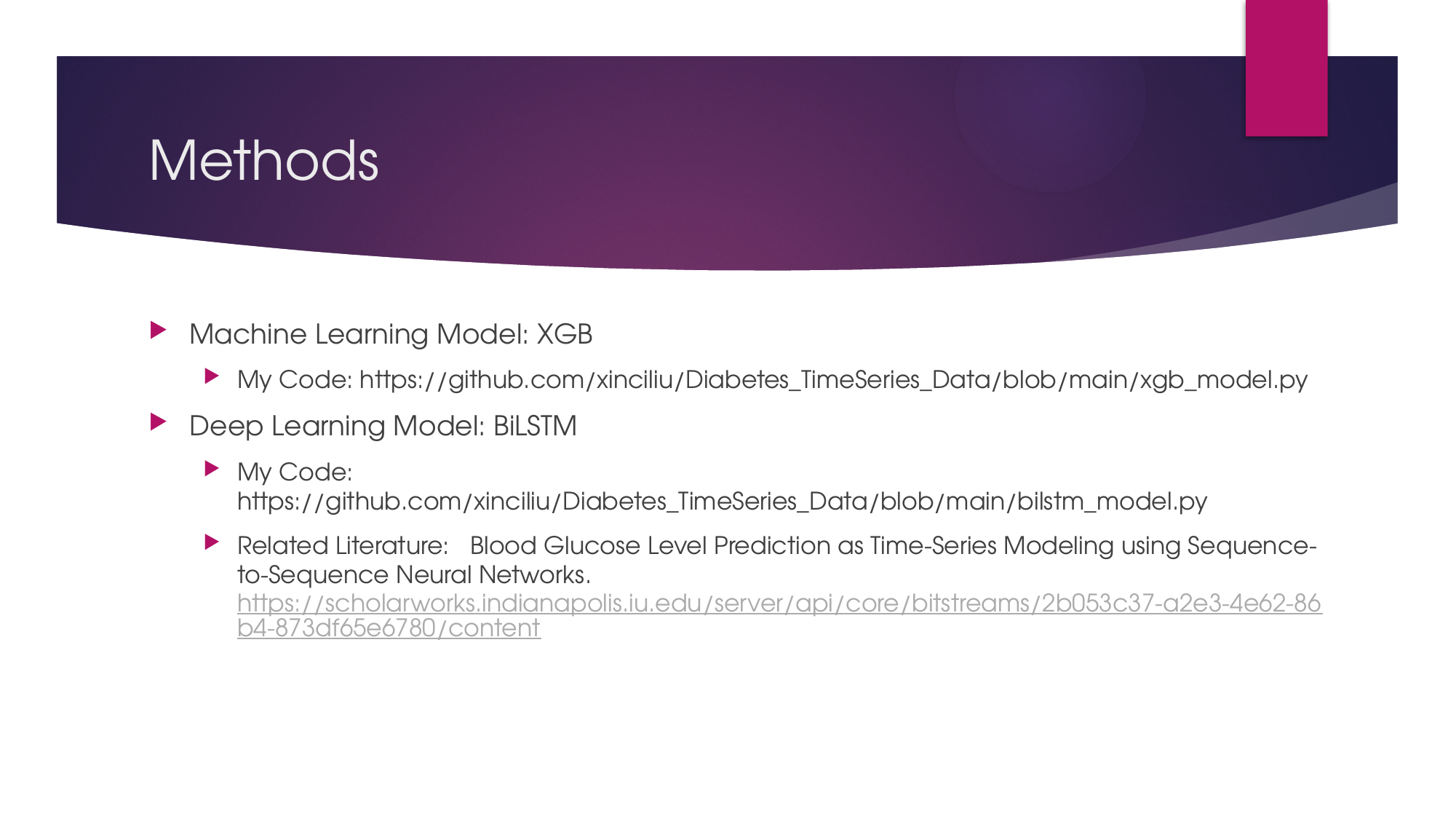

# Methods
Machine Learning Model: XGB
My Code: https://github.com/xinciliu/Diabetes_TimeSeries_Data/blob/main/xgb_model.py
Deep Learning Model: BiLSTM
My Code: https://github.com/xinciliu/Diabetes_TimeSeries_Data/blob/main/bilstm_model.py
Related Literature:   Blood Glucose Level Prediction as Time-Series Modeling using Sequence-to-Sequence Neural Networks.  https://scholarworks.indianapolis.iu.edu/server/api/core/bitstreams/2b053c37-a2e3-4e62-	86b4-873df65e6780/content